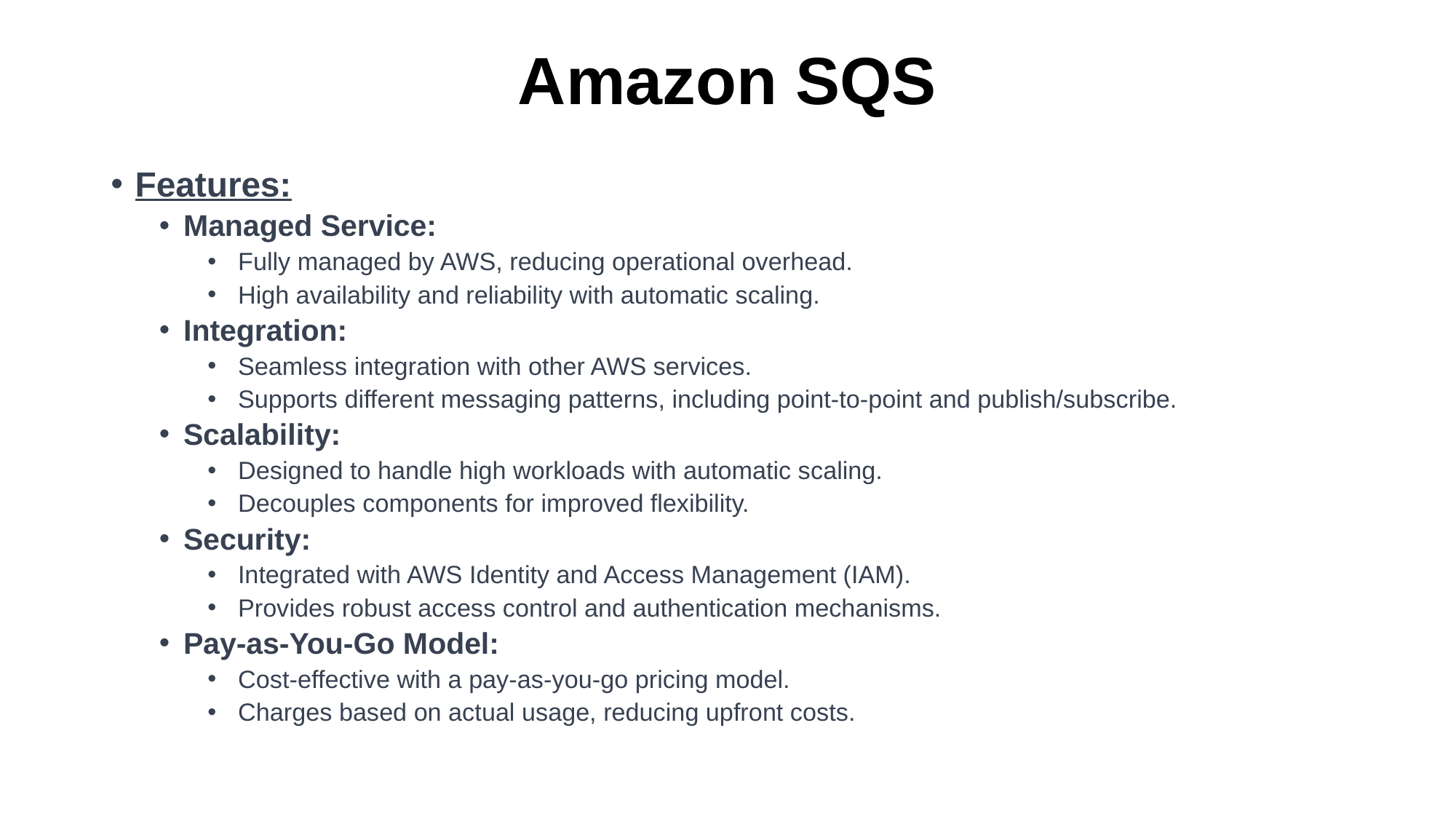

# Amazon SQS
Features:
Managed Service:
Fully managed by AWS, reducing operational overhead.
High availability and reliability with automatic scaling.
Integration:
Seamless integration with other AWS services.
Supports different messaging patterns, including point-to-point and publish/subscribe.
Scalability:
Designed to handle high workloads with automatic scaling.
Decouples components for improved flexibility.
Security:
Integrated with AWS Identity and Access Management (IAM).
Provides robust access control and authentication mechanisms.
Pay-as-You-Go Model:
Cost-effective with a pay-as-you-go pricing model.
Charges based on actual usage, reducing upfront costs.